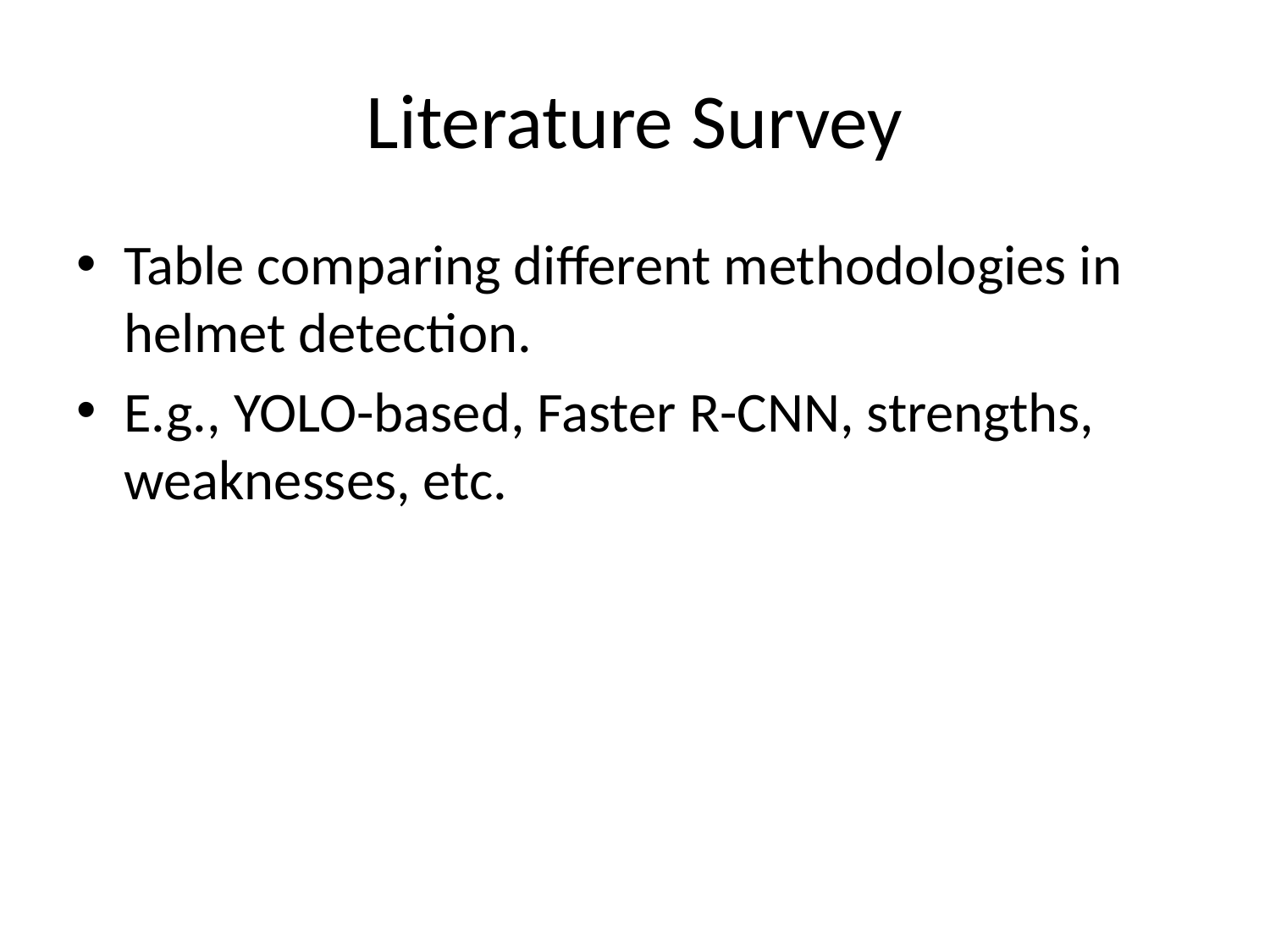

# Literature Survey
Table comparing different methodologies in helmet detection.
E.g., YOLO-based, Faster R-CNN, strengths, weaknesses, etc.